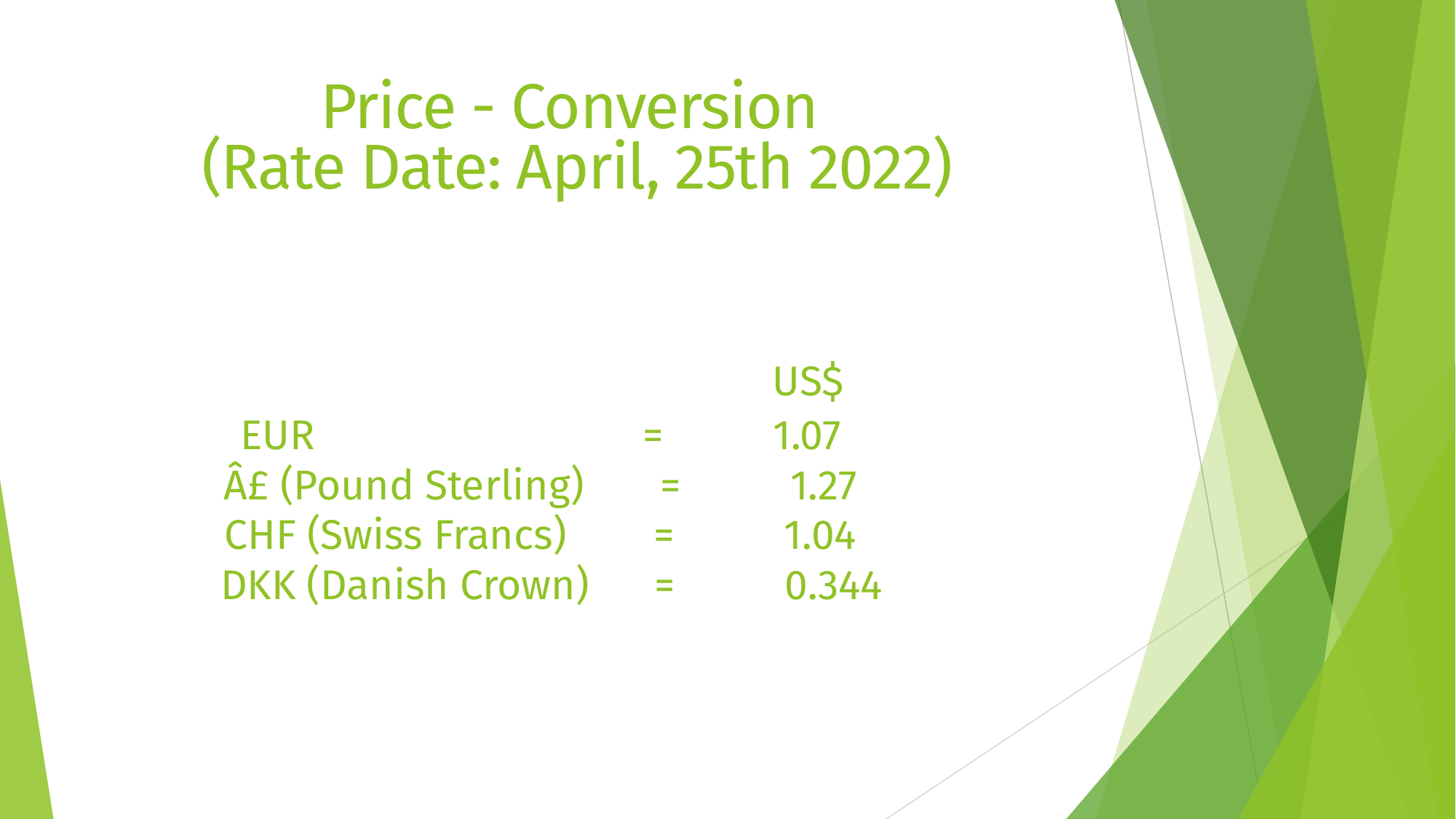

# Price - Conversion
(Rate Date: April, 25th 2022)
                                        US$
EUR                              =          1.07
Â£ (Pound Sterling)       =          1.27
CHF (Swiss Francs)        =          1.04
  DKK (Danish Crown)      =          0.344